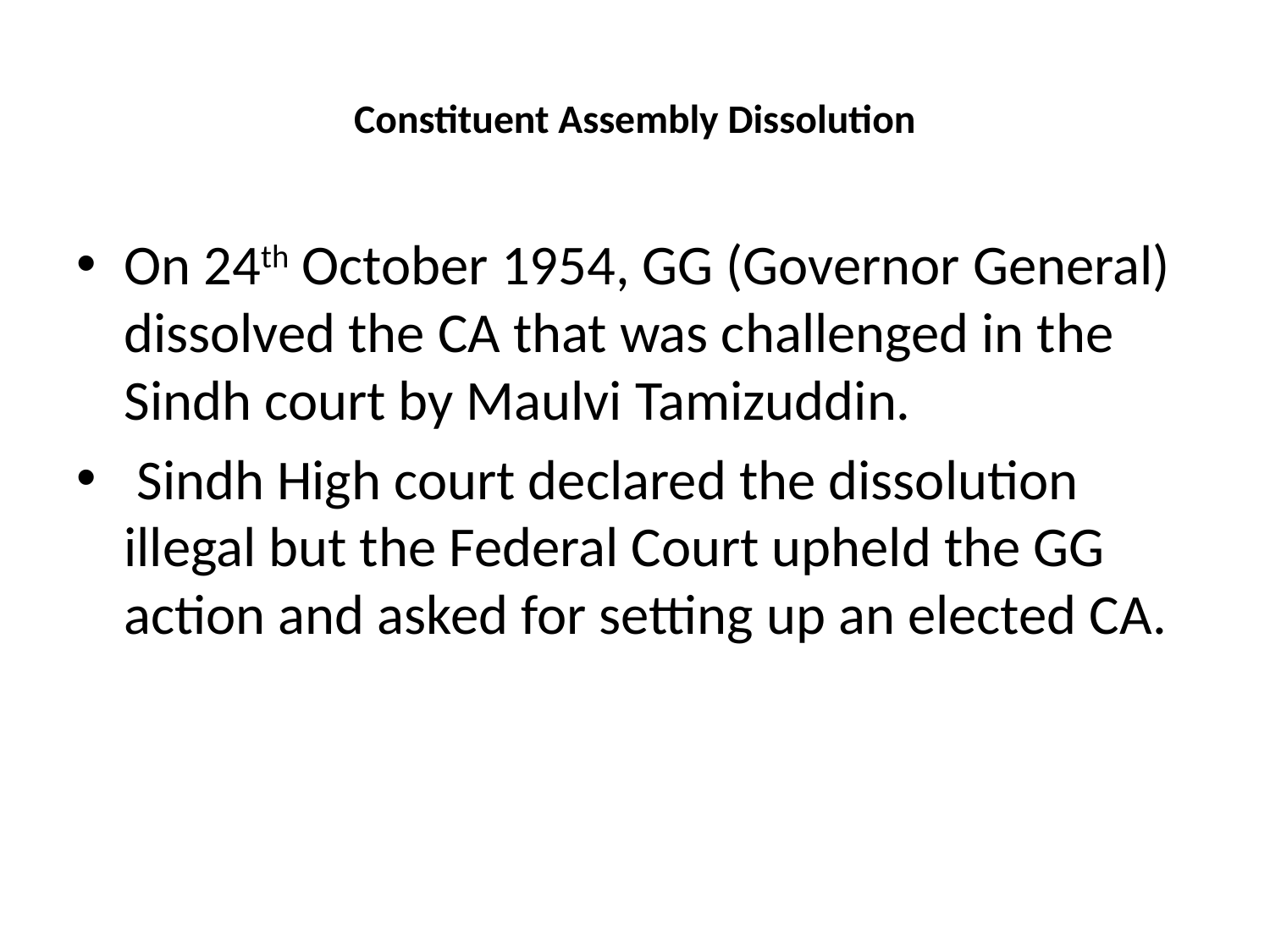

# Constituent Assembly Dissolution
On 24th October 1954, GG (Governor General) dissolved the CA that was challenged in the Sindh court by Maulvi Tamizuddin.
 Sindh High court declared the dissolution illegal but the Federal Court upheld the GG action and asked for setting up an elected CA.